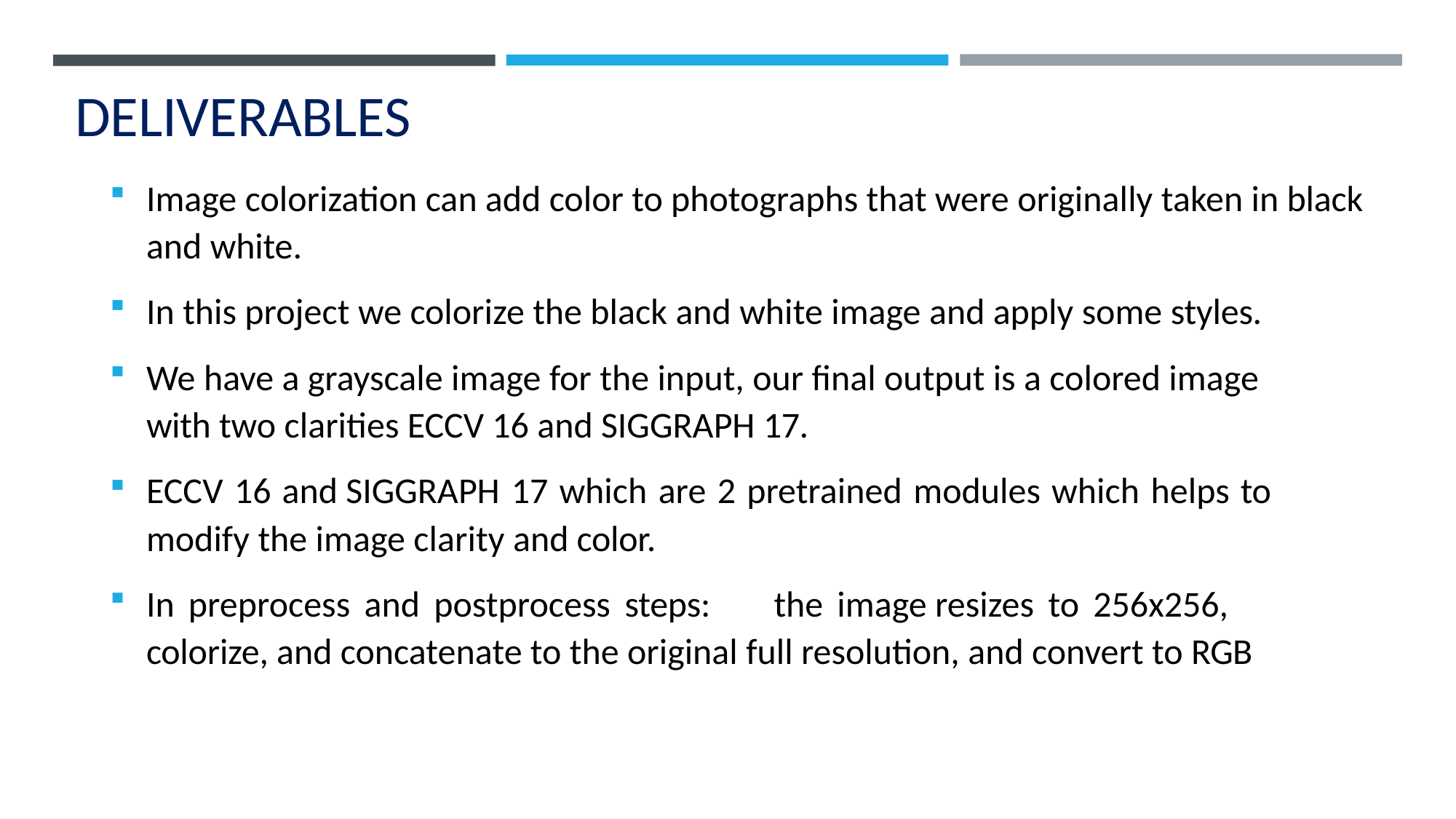

# DELIVERABLES
Image colorization can add color to photographs that were originally taken in black and white.
In this project we colorize the black and white image and apply some styles.
We have a grayscale image for the input, our final output is a colored image with two clarities ECCV 16 and SIGGRAPH 17.
ECCV 16 and SIGGRAPH 17 which are 2 pretrained modules which helps to modify the image clarity and color.
In preprocess and postprocess steps:	the image resizes to 256x256, colorize, and concatenate to the original full resolution, and convert to RGB